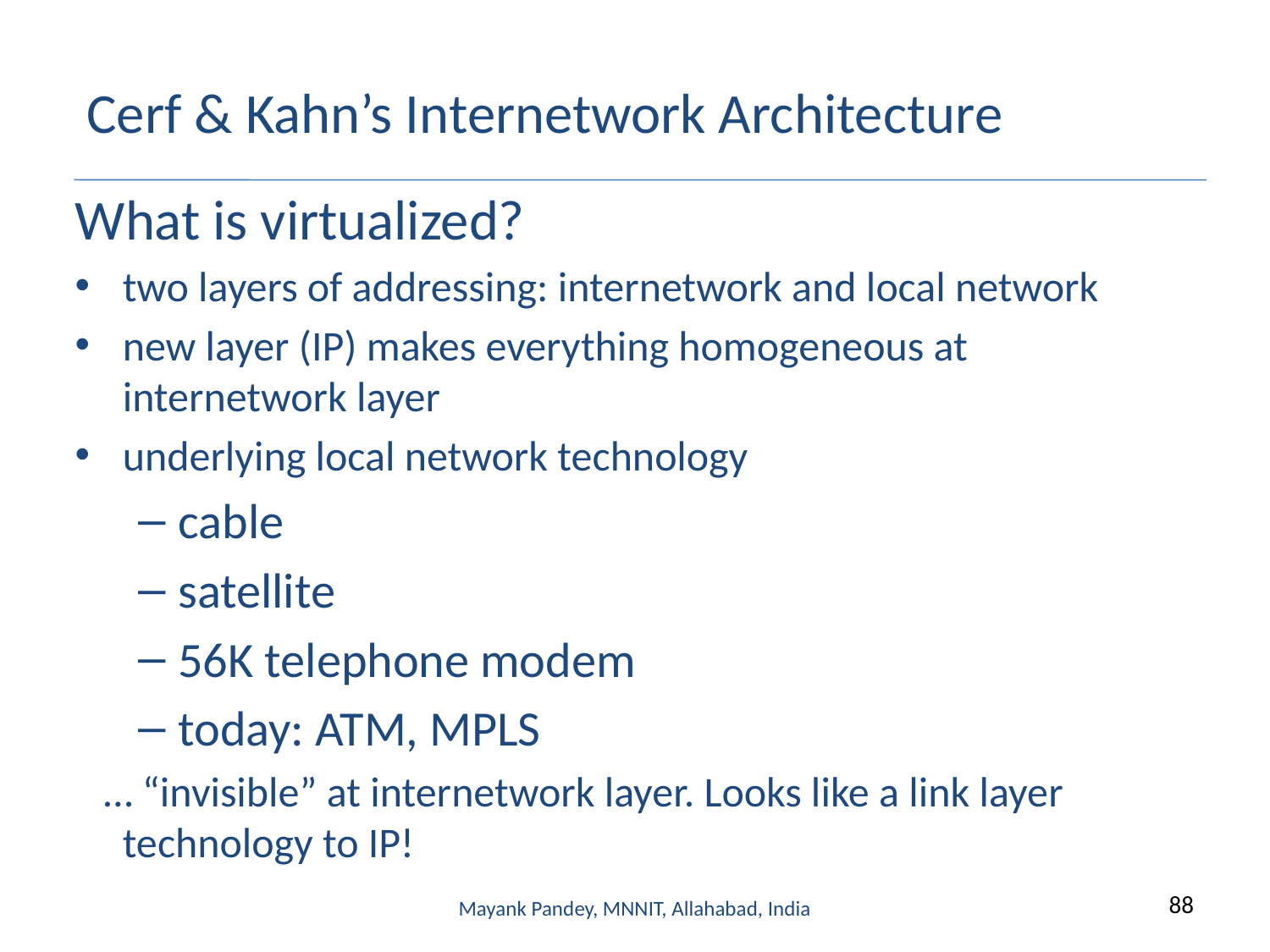

# Cerf & Kahn’s Internetwork Architecture
What is virtualized?
two layers of addressing: internetwork and local network
new layer (IP) makes everything homogeneous at internetwork layer
underlying local network technology
cable
satellite
56K telephone modem
today: ATM, MPLS
   … “invisible” at internetwork layer. Looks like a link layer technology to IP!
Mayank Pandey, MNNIT, Allahabad, India
88